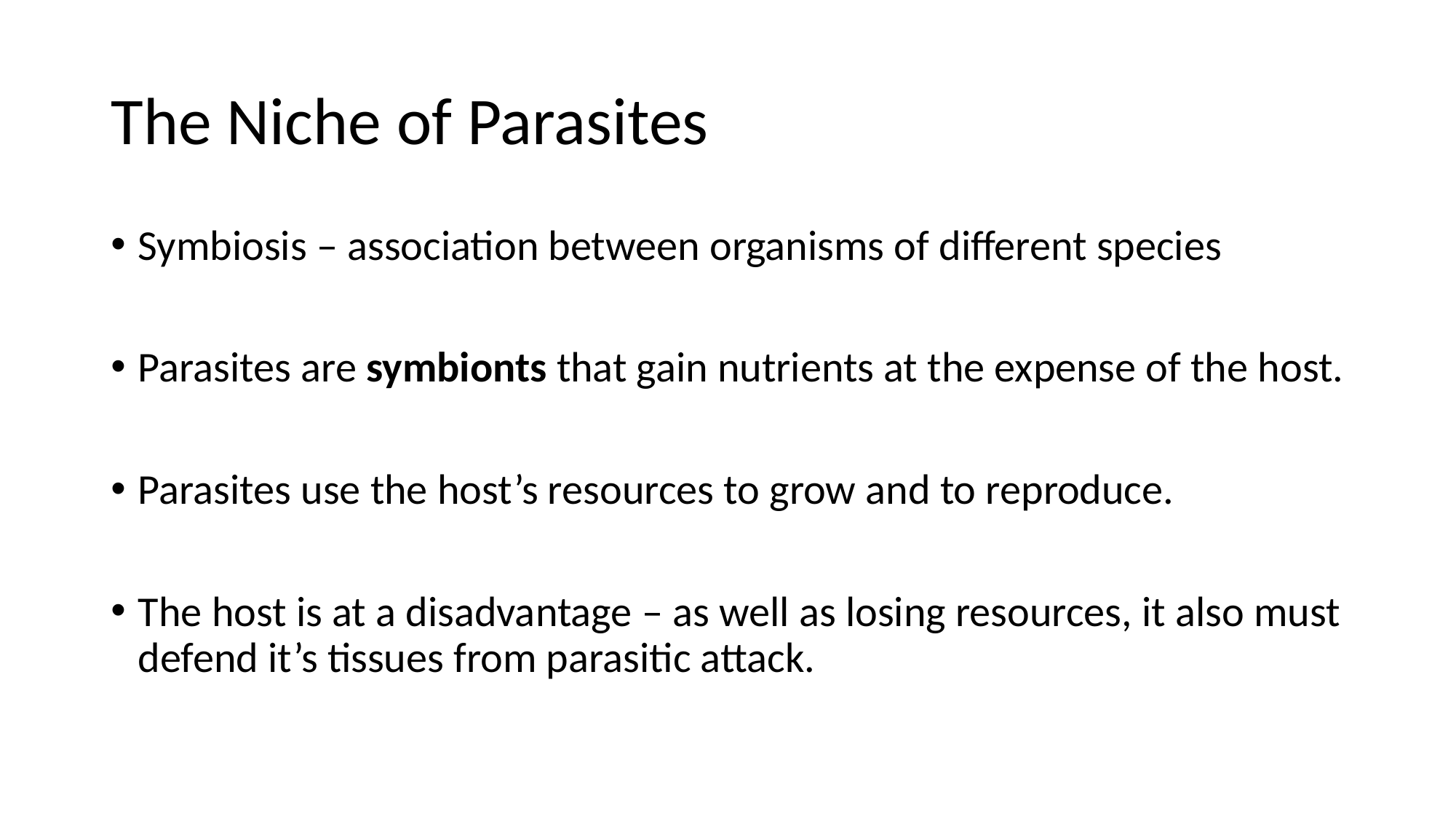

# The Niche of Parasites
Symbiosis – association between organisms of different species

Parasites are symbionts that gain nutrients at the expense of the host.

Parasites use the host’s resources to grow and to reproduce.

The host is at a disadvantage – as well as losing resources, it also must defend it’s tissues from parasitic attack.